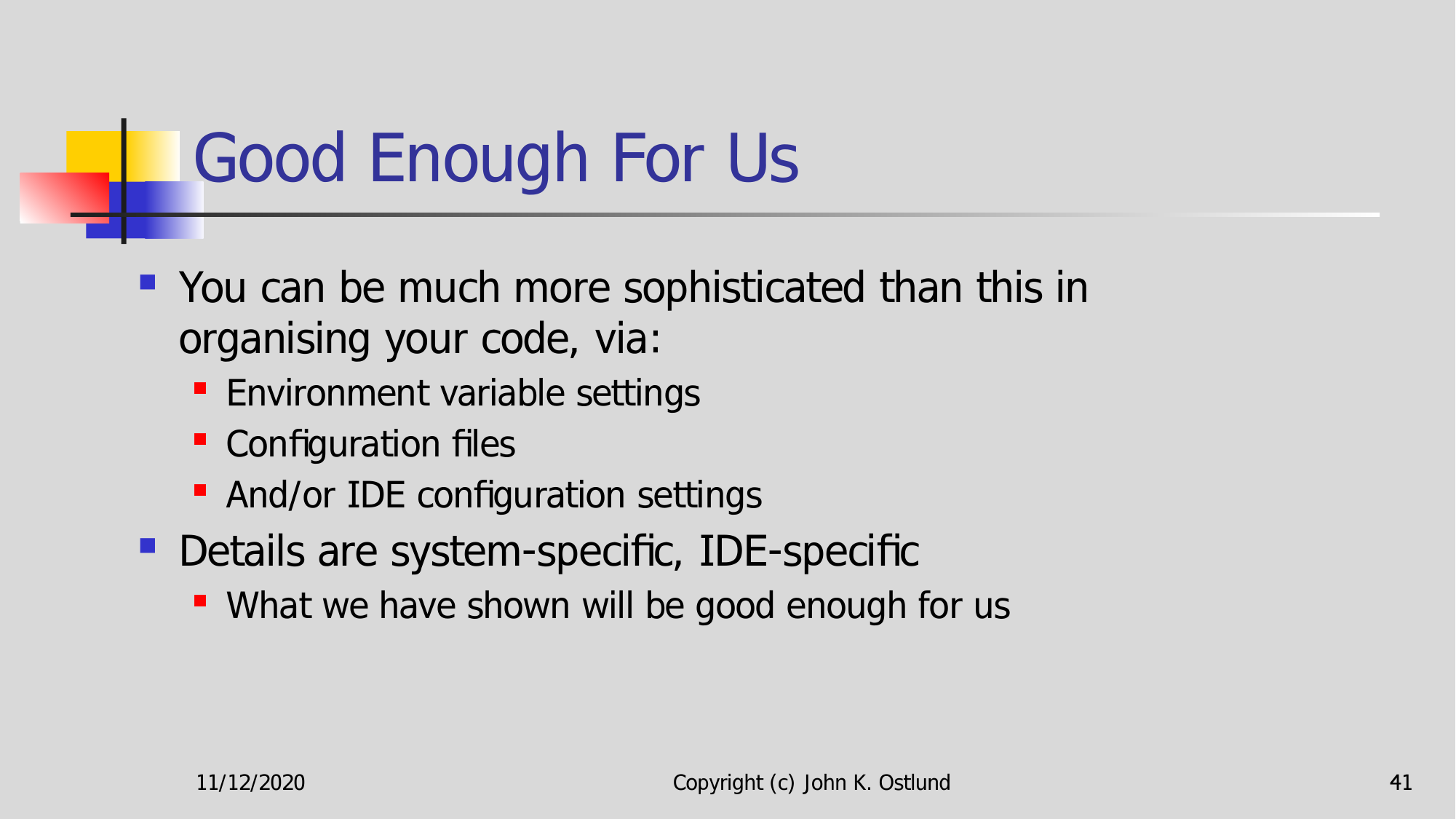

# Good Enough For Us
You can be much more sophisticated than this in organising your code, via:
Environment variable settings
Configuration files
And/or IDE configuration settings
Details are system-specific, IDE-specific
What we have shown will be good enough for us
11/12/2020
Copyright (c) John K. Ostlund
41